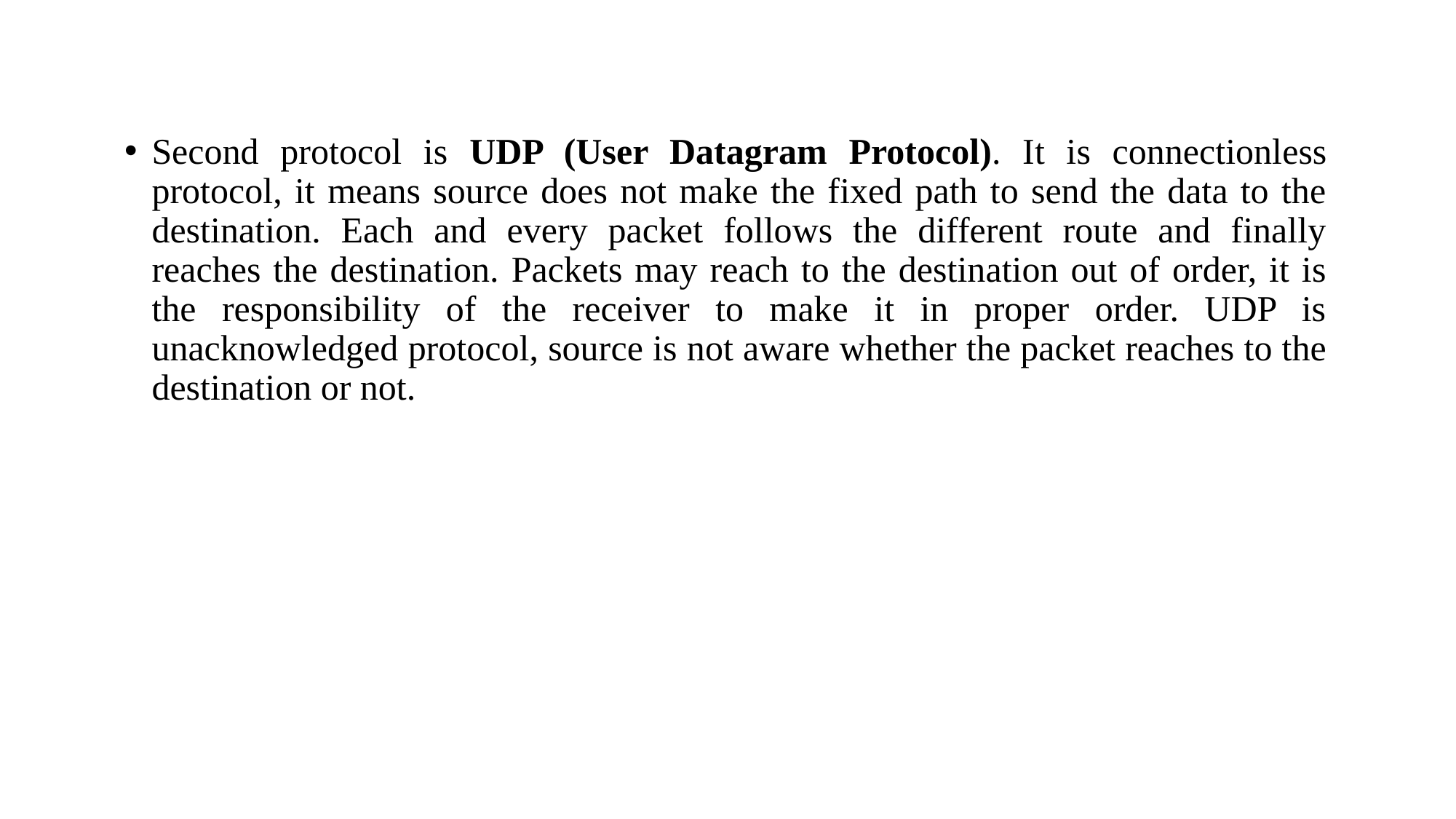

#
Second protocol is UDP (User Datagram Protocol). It is connectionless protocol, it means source does not make the fixed path to send the data to the destination. Each and every packet follows the different route and finally reaches the destination. Packets may reach to the destination out of order, it is the responsibility of the receiver to make it in proper order. UDP is unacknowledged protocol, source is not aware whether the packet reaches to the destination or not.